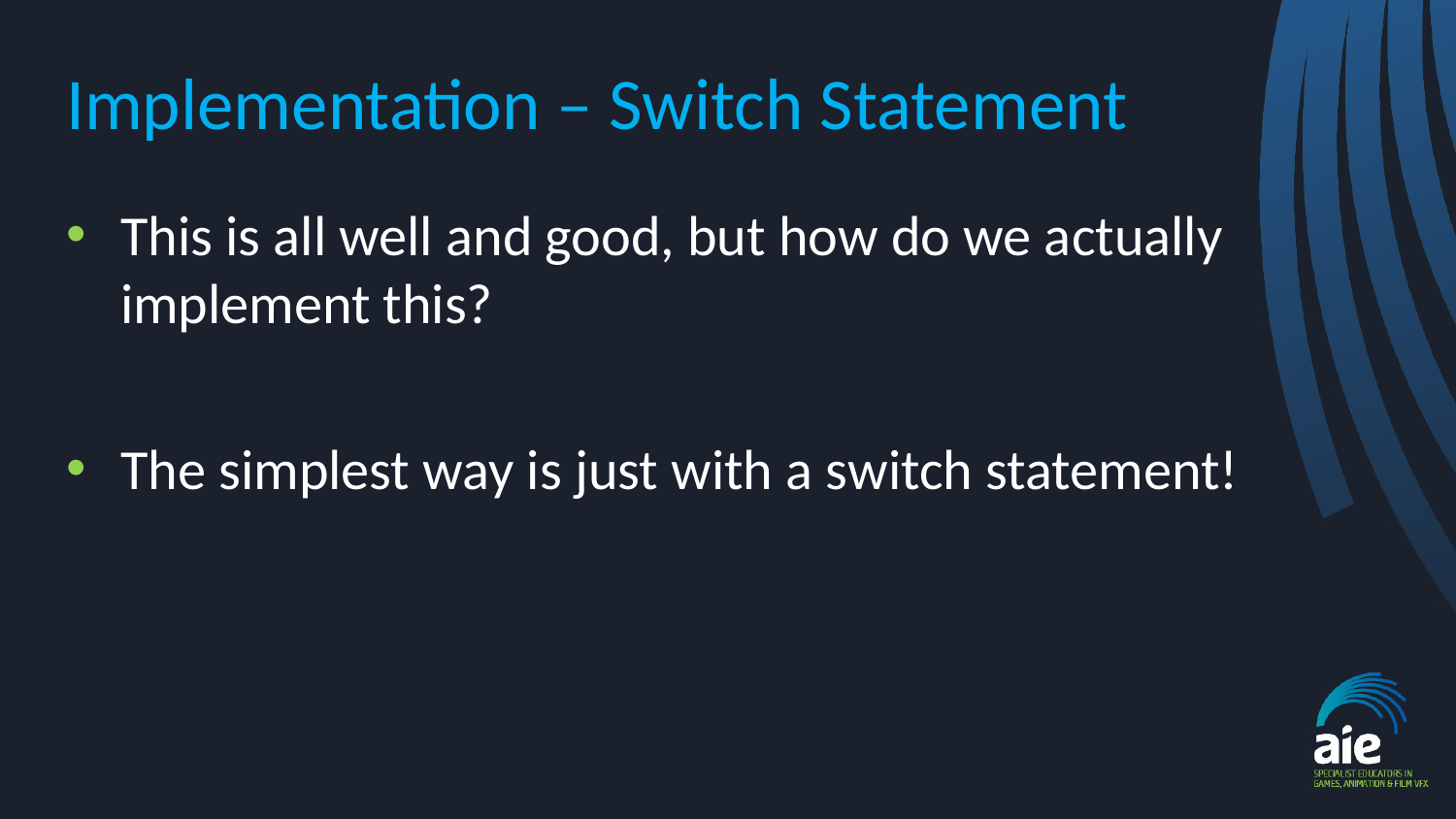

# Implementation – Switch Statement
This is all well and good, but how do we actually implement this?

The simplest way is just with a switch statement!